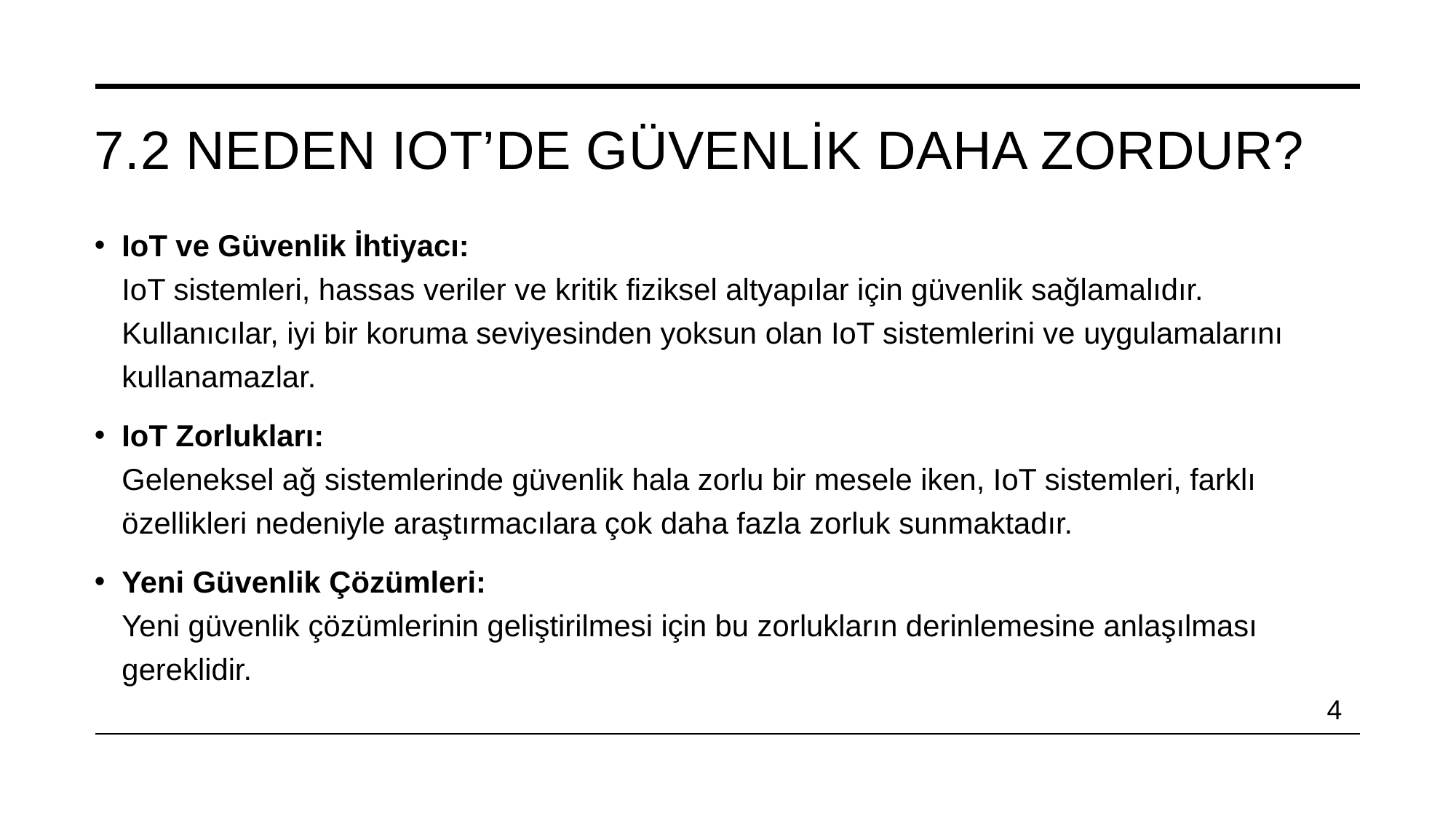

# 7.2 Neden Iot’de güvenlik daha zordur?
IoT ve Güvenlik İhtiyacı:
IoT sistemleri, hassas veriler ve kritik fiziksel altyapılar için güvenlik sağlamalıdır. Kullanıcılar, iyi bir koruma seviyesinden yoksun olan IoT sistemlerini ve uygulamalarını kullanamazlar.
IoT Zorlukları:
Geleneksel ağ sistemlerinde güvenlik hala zorlu bir mesele iken, IoT sistemleri, farklı özellikleri nedeniyle araştırmacılara çok daha fazla zorluk sunmaktadır.
Yeni Güvenlik Çözümleri:
Yeni güvenlik çözümlerinin geliştirilmesi için bu zorlukların derinlemesine anlaşılması gereklidir.

4